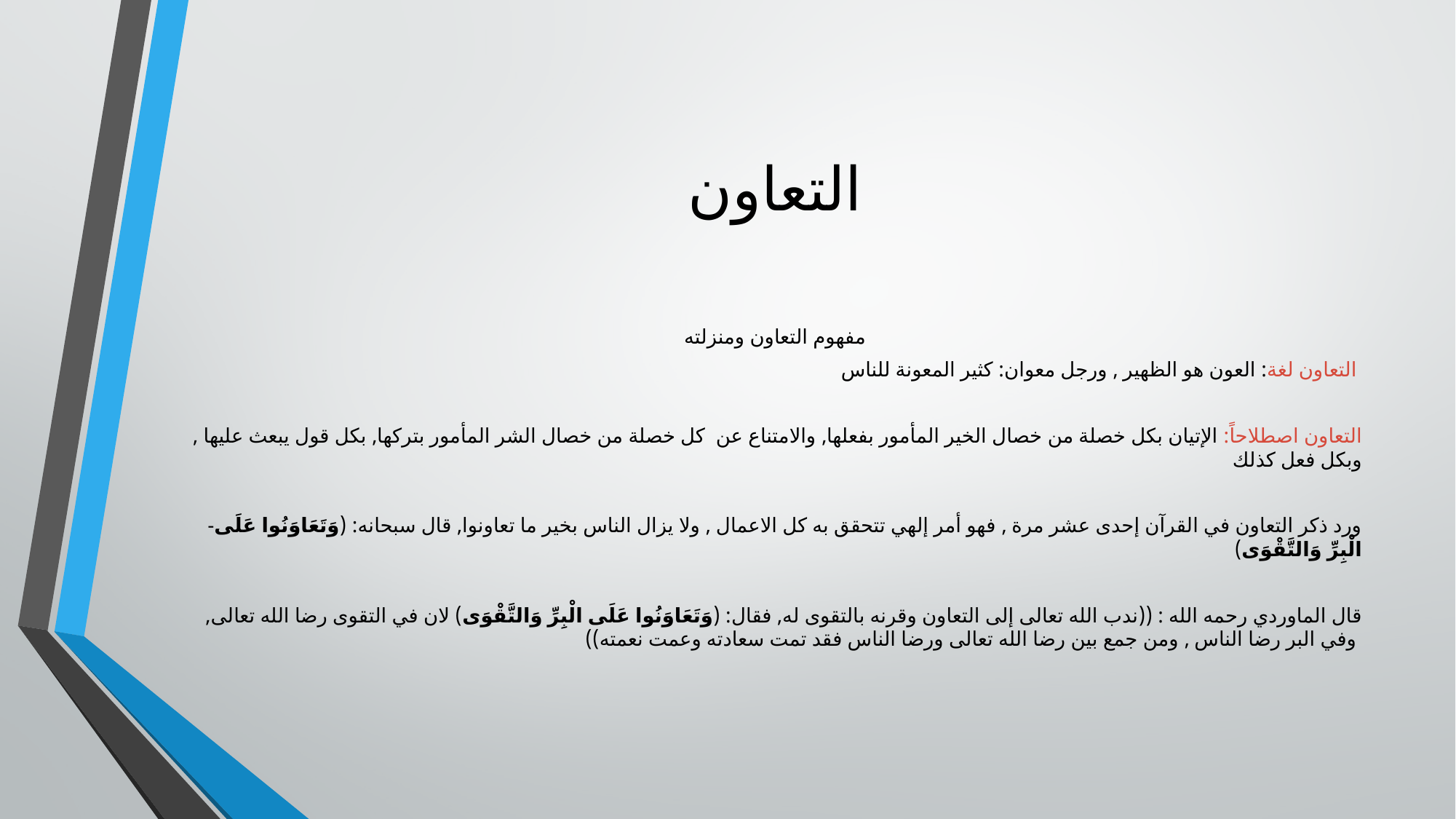

# التعاون
مفهوم التعاون ومنزلته
التعاون لغة: العون هو الظهير , ورجل معوان: كثير المعونة للناس

التعاون اصطلاحاً: الإتيان بكل خصلة من خصال الخير المأمور بفعلها, والامتناع عن  كل خصلة من خصال الشر المأمور بتركها, بكل قول يبعث عليها , وبكل فعل كذلك

-ورد ذكر التعاون في القرآن إحدى عشر مرة , فهو أمر إلهي تتحقق به كل الاعمال , ولا يزال الناس بخير ما تعاونوا, قال سبحانه: (وَتَعَاوَنُوا عَلَى الْبِرِّ وَالتَّقْوَى)

قال الماوردي رحمه الله : ((ندب الله تعالى إلى التعاون وقرنه بالتقوى له, فقال: (وَتَعَاوَنُوا عَلَى الْبِرِّ وَالتَّقْوَى) لان في التقوى رضا الله تعالى, وفي البر رضا الناس , ومن جمع بين رضا الله تعالى ورضا الناس فقد تمت سعادته وعمت نعمته))